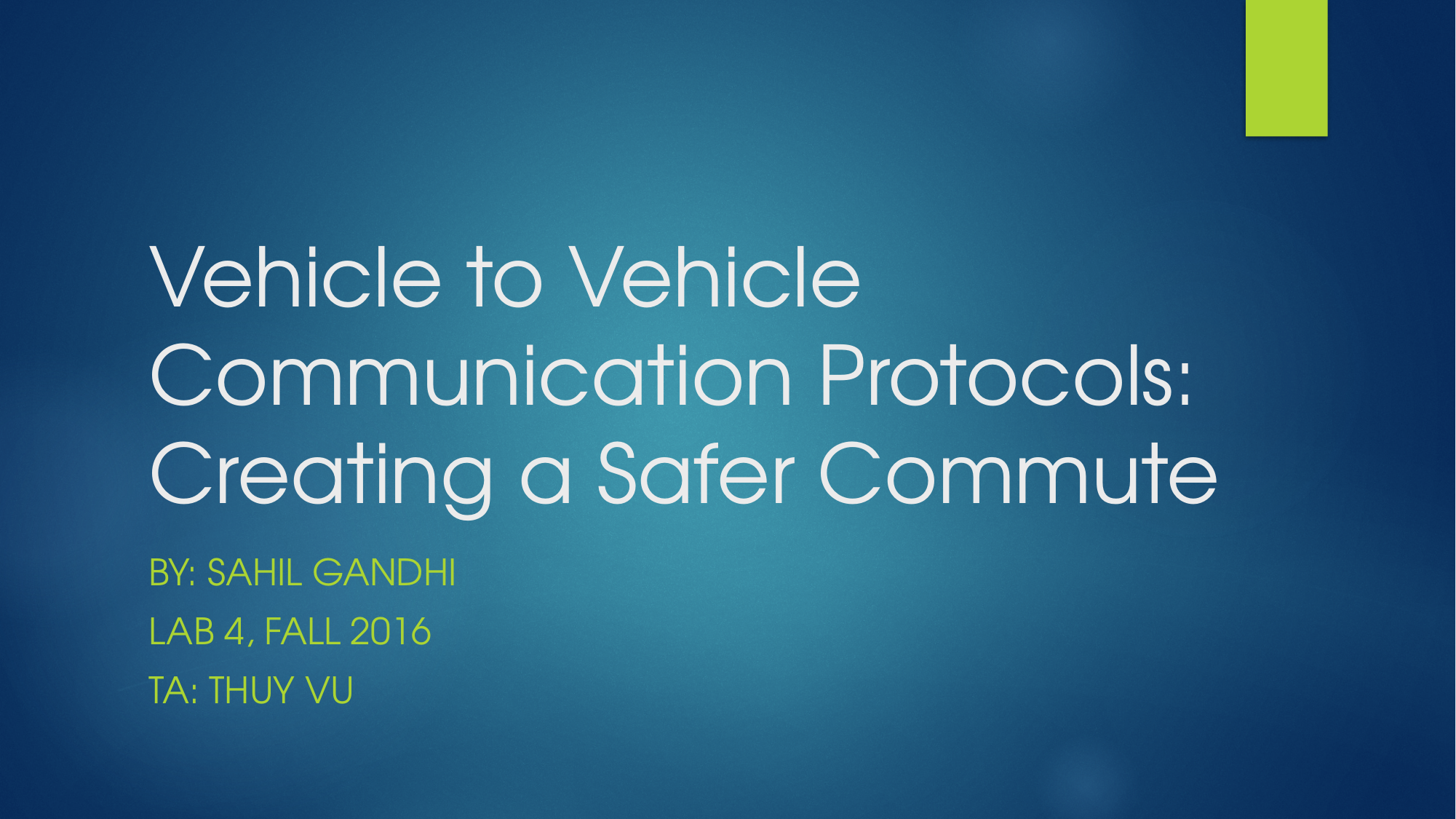

# Vehicle to Vehicle Communication Protocols: Creating a Safer Commute
By: Sahil Gandhi
Lab 4, Fall 2016
TA: Thuy Vu